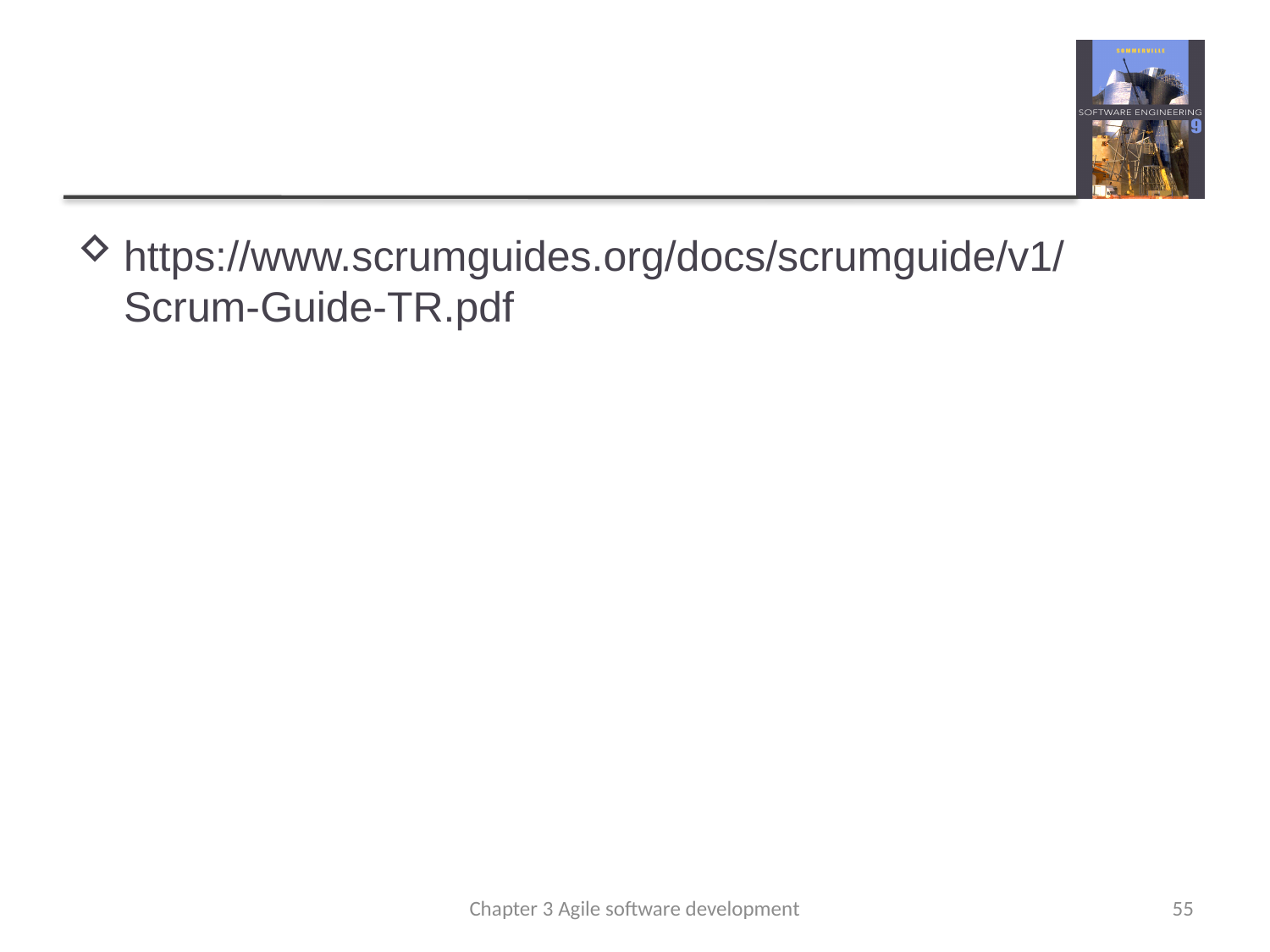

#
https://www.scrumguides.org/docs/scrumguide/v1/Scrum-Guide-TR.pdf
Chapter 3 Agile software development
55